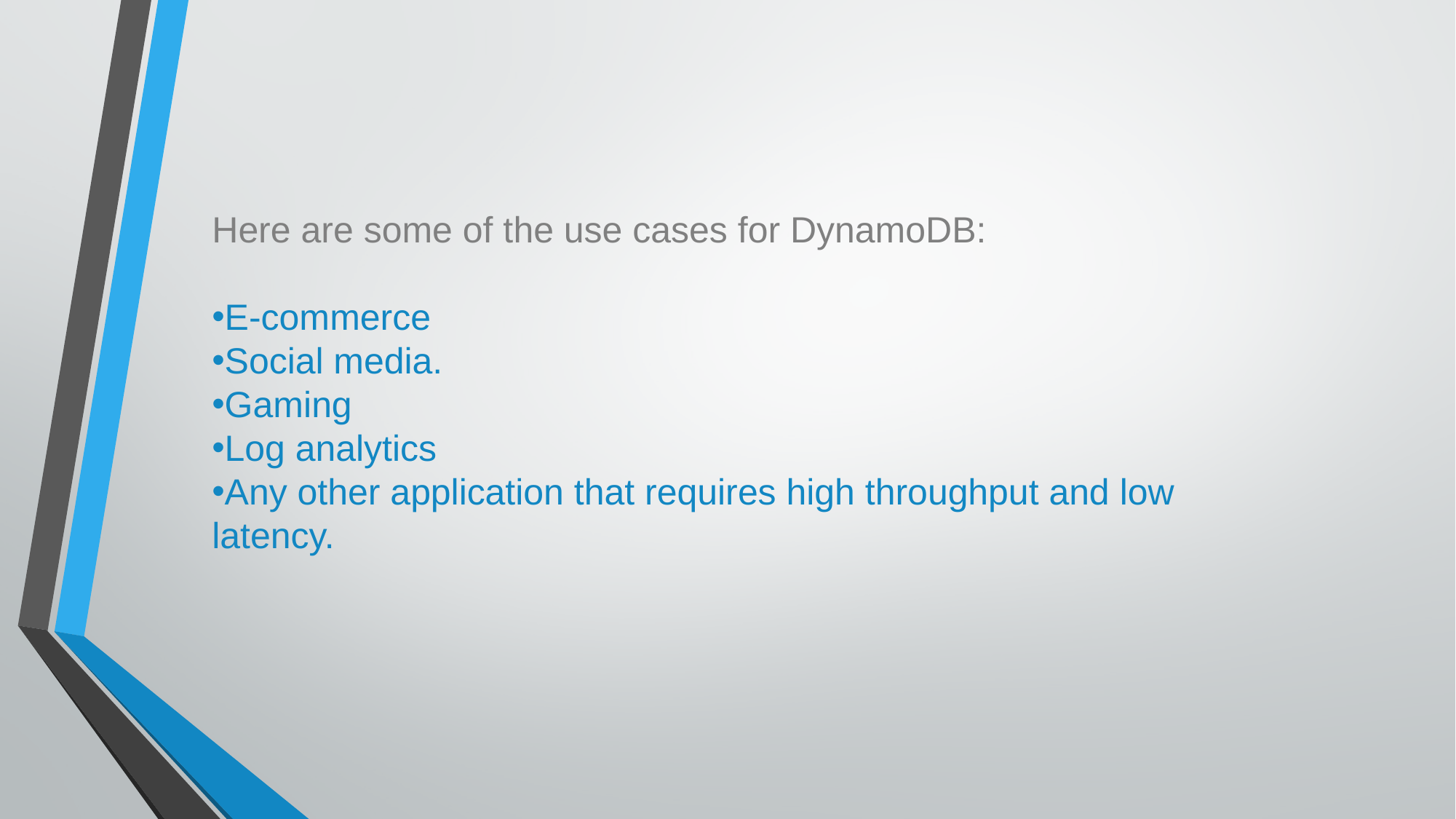

Here are some of the use cases for DynamoDB:

E-commerce
Social media.
Gaming
Log analytics
Any other application that requires high throughput and low latency.